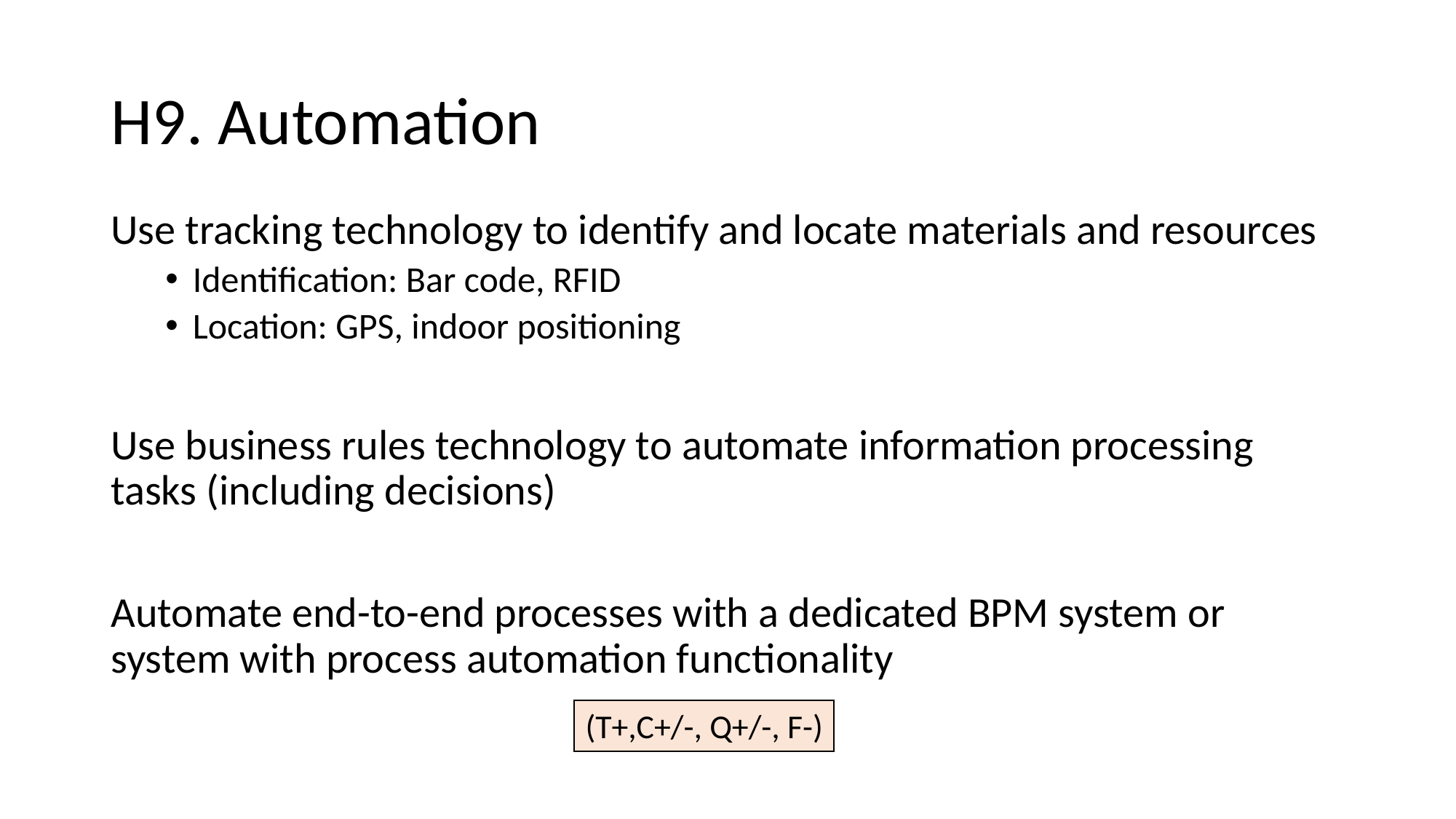

# H9. Automation
Use tracking technology to identify and locate materials and resources
Identification: Bar code, RFID
Location: GPS, indoor positioning

Use business rules technology to automate information processing tasks (including decisions)

Automate end-to-end processes with a dedicated BPM system or system with process automation functionality

(T+,C+/-, Q+/-, F-)